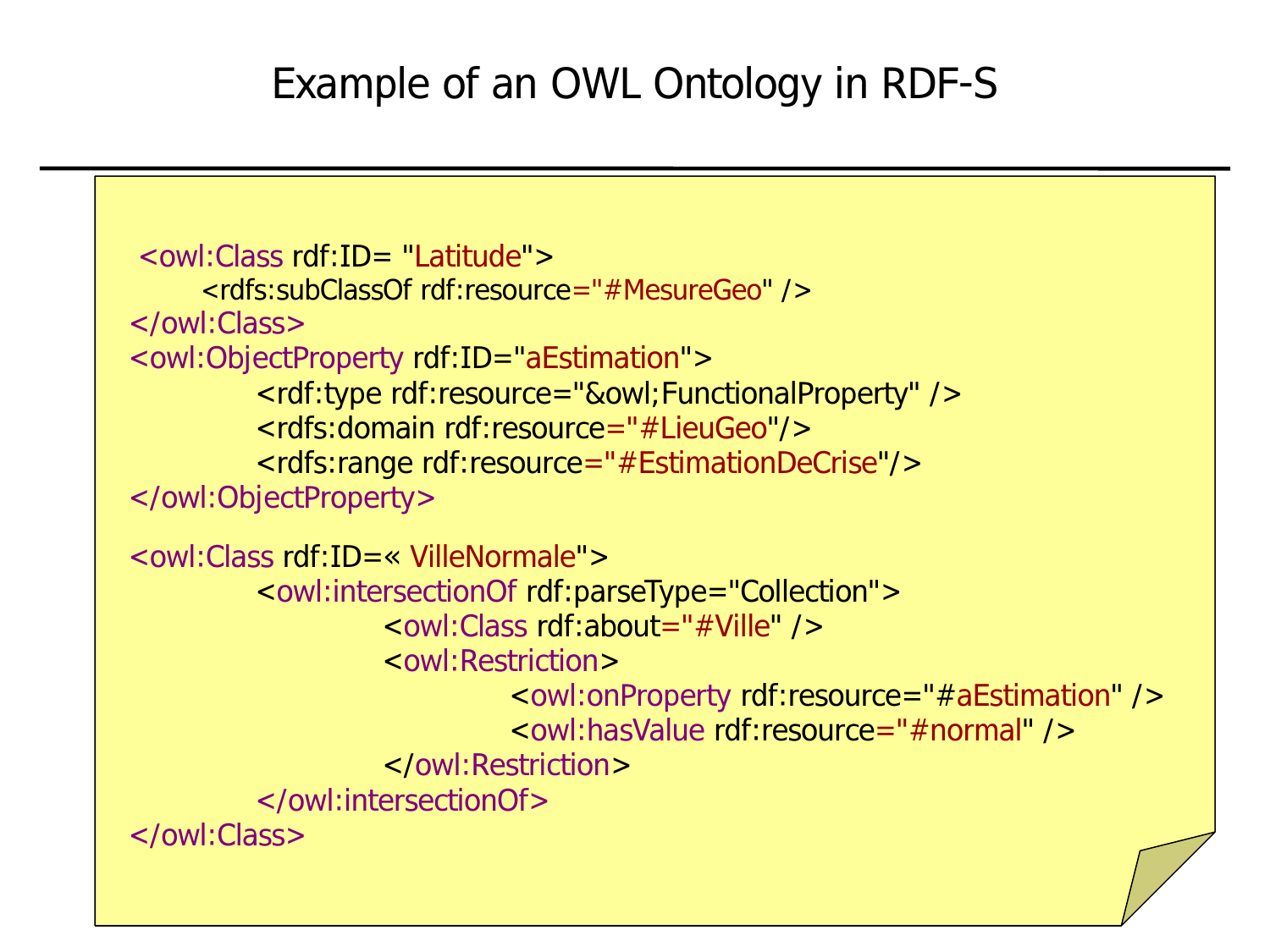

# Example of an OWL Ontology in RDF-S

 <owl:Class rdf:ID= "Latitude">
<rdfs:subClassOf rdf:resource="#MesureGeo" />
</owl:Class>
<owl:ObjectProperty rdf:ID="aEstimation">
	<rdf:type rdf:resource="&owl;FunctionalProperty" />
	<rdfs:domain rdf:resource="#LieuGeo"/>
	<rdfs:range rdf:resource="#EstimationDeCrise"/>
</owl:ObjectProperty>

<owl:Class rdf:ID=« VilleNormale">
	<owl:intersectionOf rdf:parseType="Collection">
		<owl:Class rdf:about="#Ville" />
		<owl:Restriction>
			<owl:onProperty rdf:resource="#aEstimation" />
			<owl:hasValue rdf:resource="#normal" />
		</owl:Restriction>
	</owl:intersectionOf>
</owl:Class>